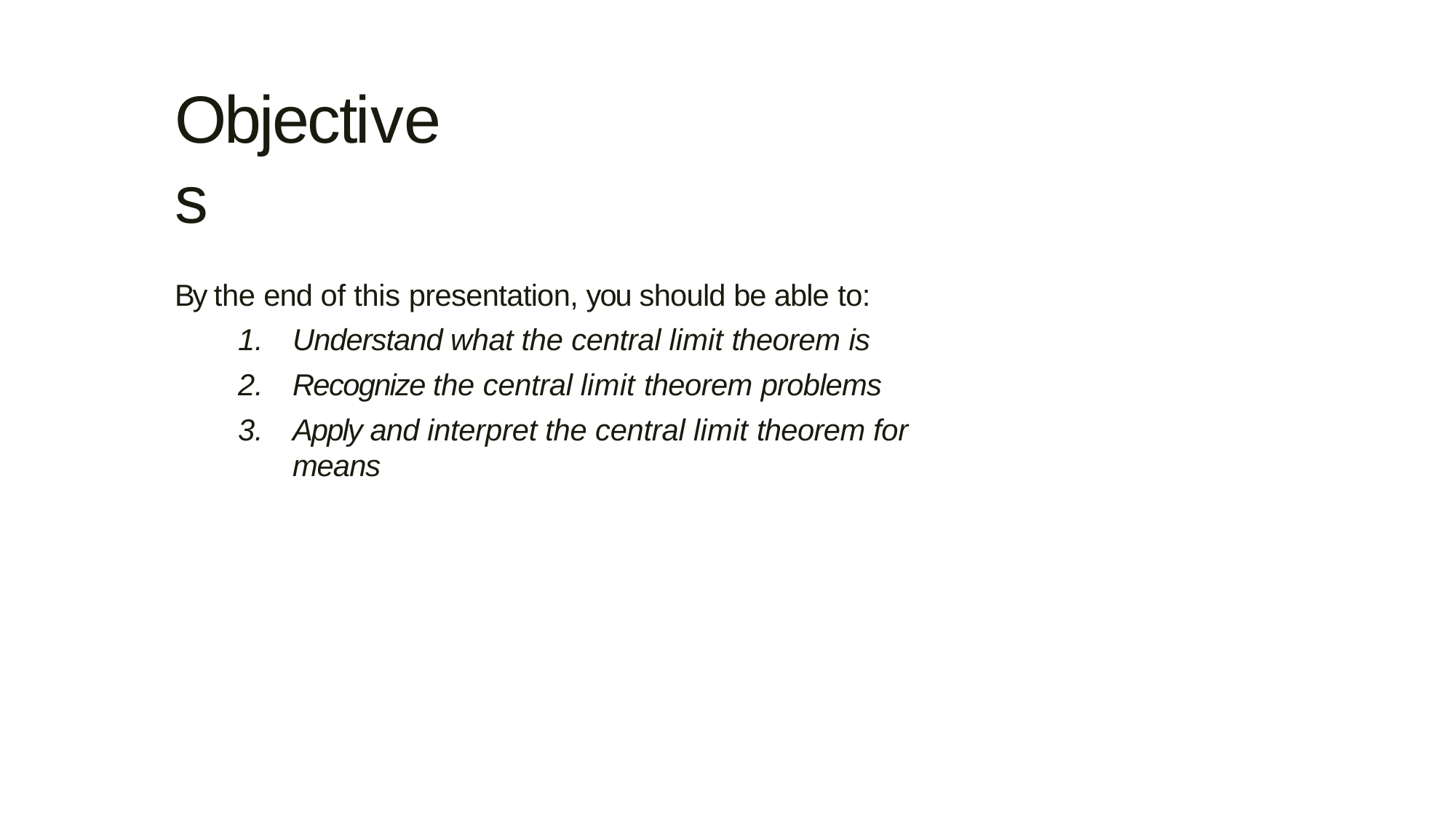

Objectives
By the end of this presentation, you should be able to:
Understand what the central limit theorem is
Recognize the central limit theorem problems
Apply and interpret the central limit theorem for means